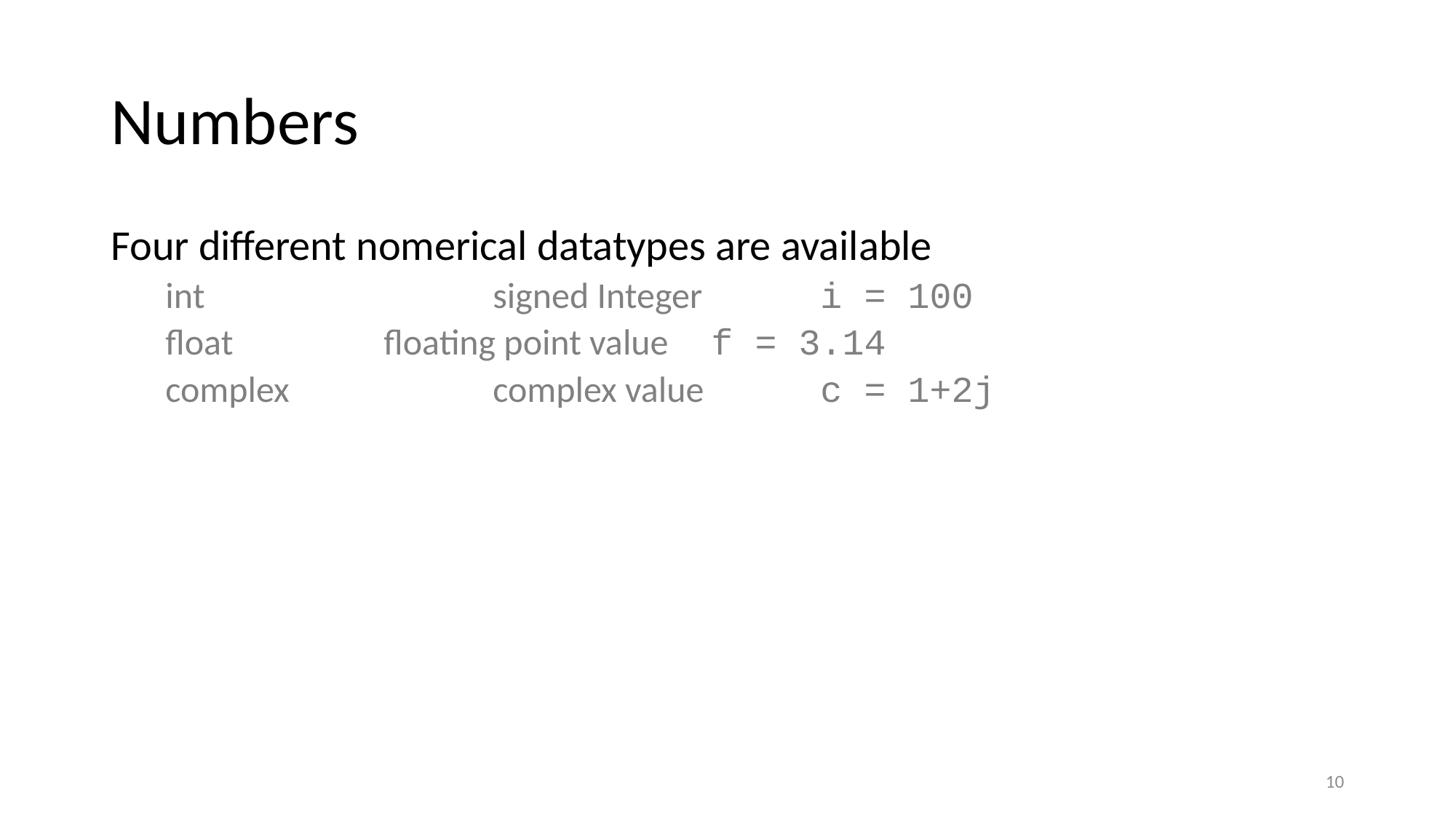

# Numbers
Four different nomerical datatypes are available
int 			signed Integer		i = 100
float 		floating point value 	f = 3.14
complex 		complex value		c = 1+2j

10